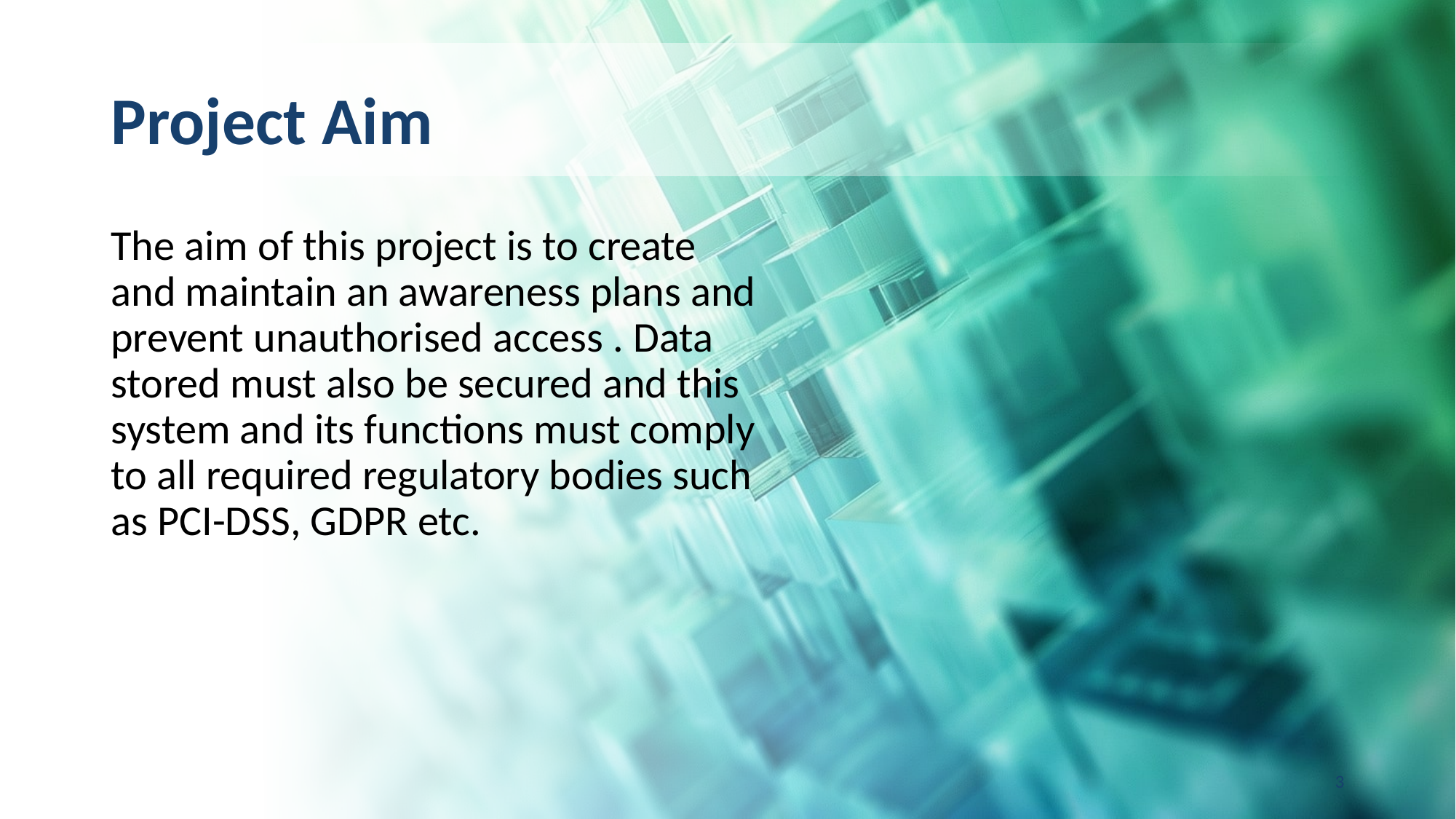

# Project Aim
The aim of this project is to create and maintain an awareness plans and prevent unauthorised access . Data stored must also be secured and this system and its functions must comply to all required regulatory bodies such as PCI-DSS, GDPR etc.
3